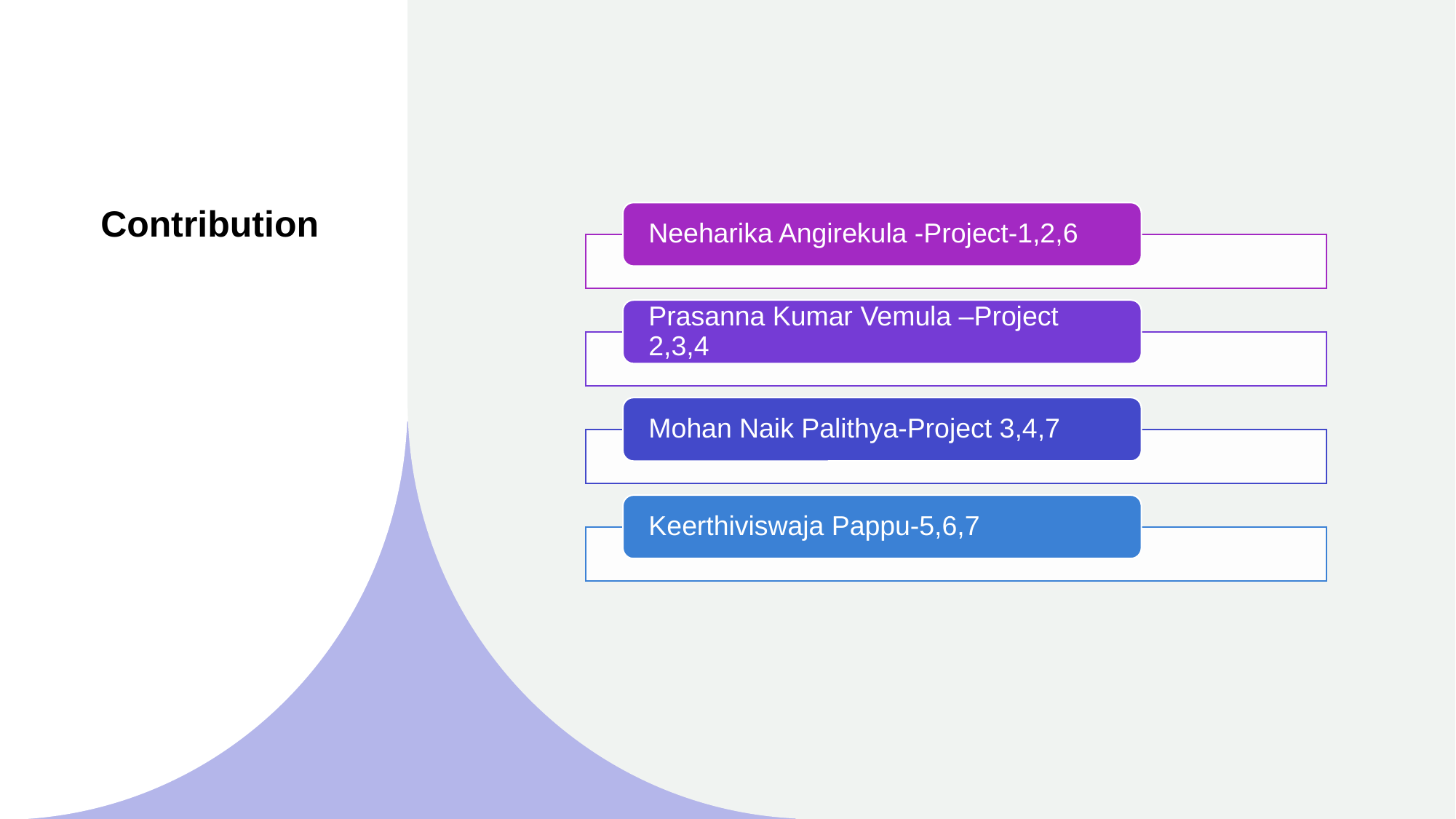

Neeharika Angirekula -Project-1,2,6
Prasanna Kumar Vemula –Project 2,3,4
Mohan Naik Palithya-Project 3,4,7
Keerthiviswaja Pappu-5,6,7
# Contribution